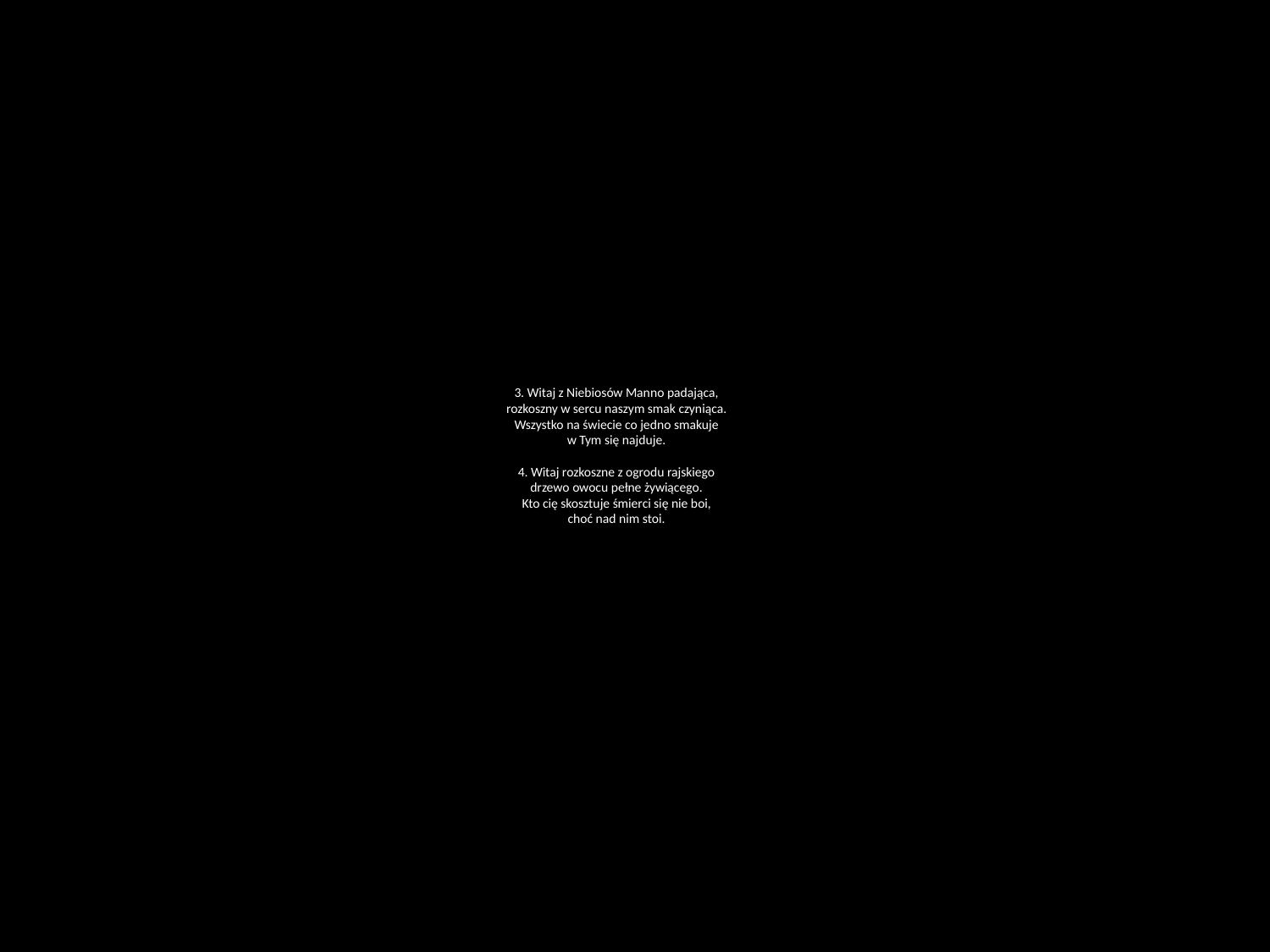

# 3. Witaj z Niebiosów Manno padająca, rozkoszny w sercu naszym smak czyniąca. Wszystko na świecie co jedno smakuje w Tym się najduje. 4. Witaj rozkoszne z ogrodu rajskiego drzewo owocu pełne żywiącego. Kto cię skosztuje śmierci się nie boi, choć nad nim stoi.